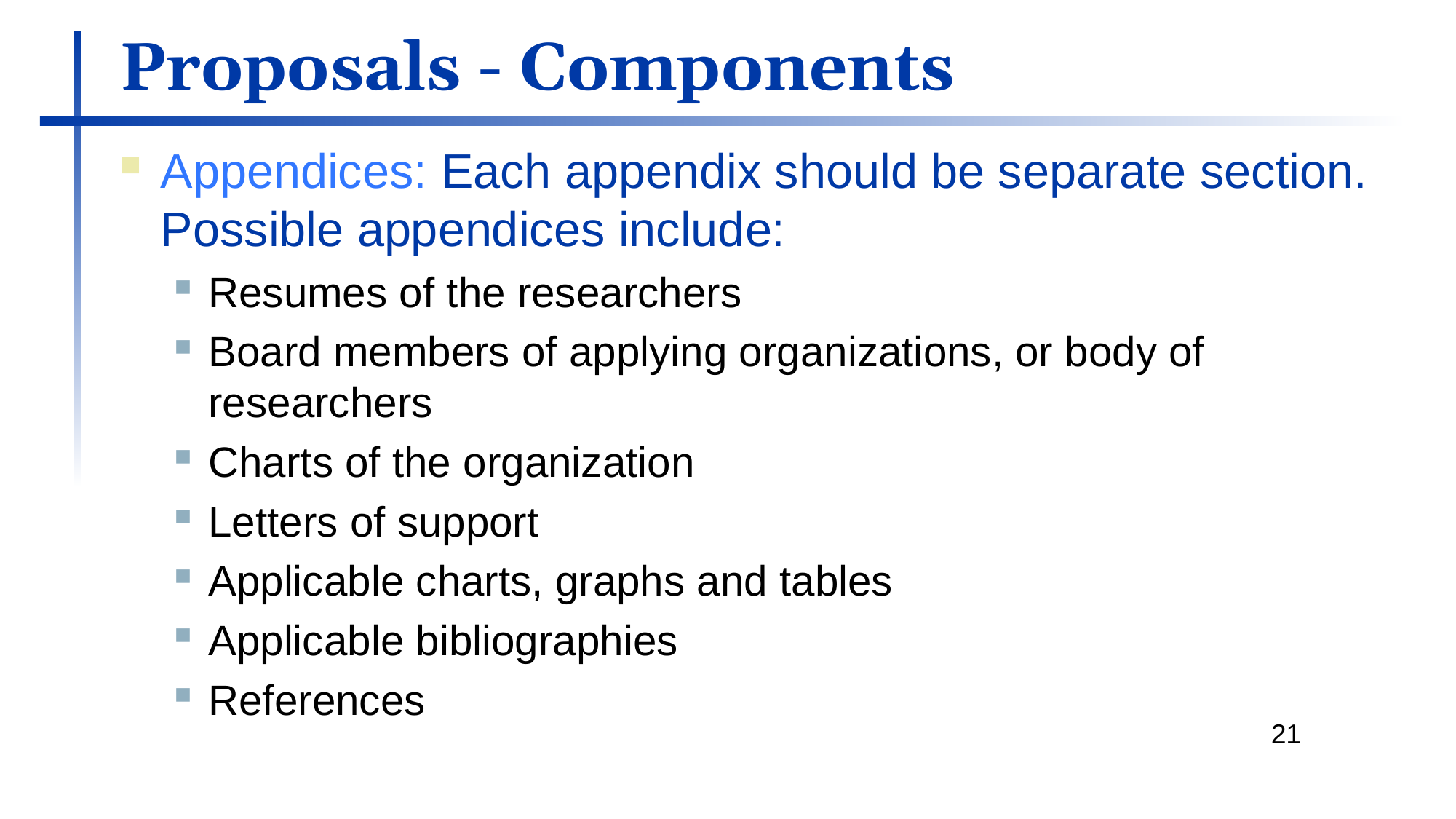

# Proposals - Components
Appendices: Each appendix should be separate section. Possible appendices include:
Resumes of the researchers
Board members of applying organizations, or body of researchers
Charts of the organization
Letters of support
Applicable charts, graphs and tables
Applicable bibliographies
References
21